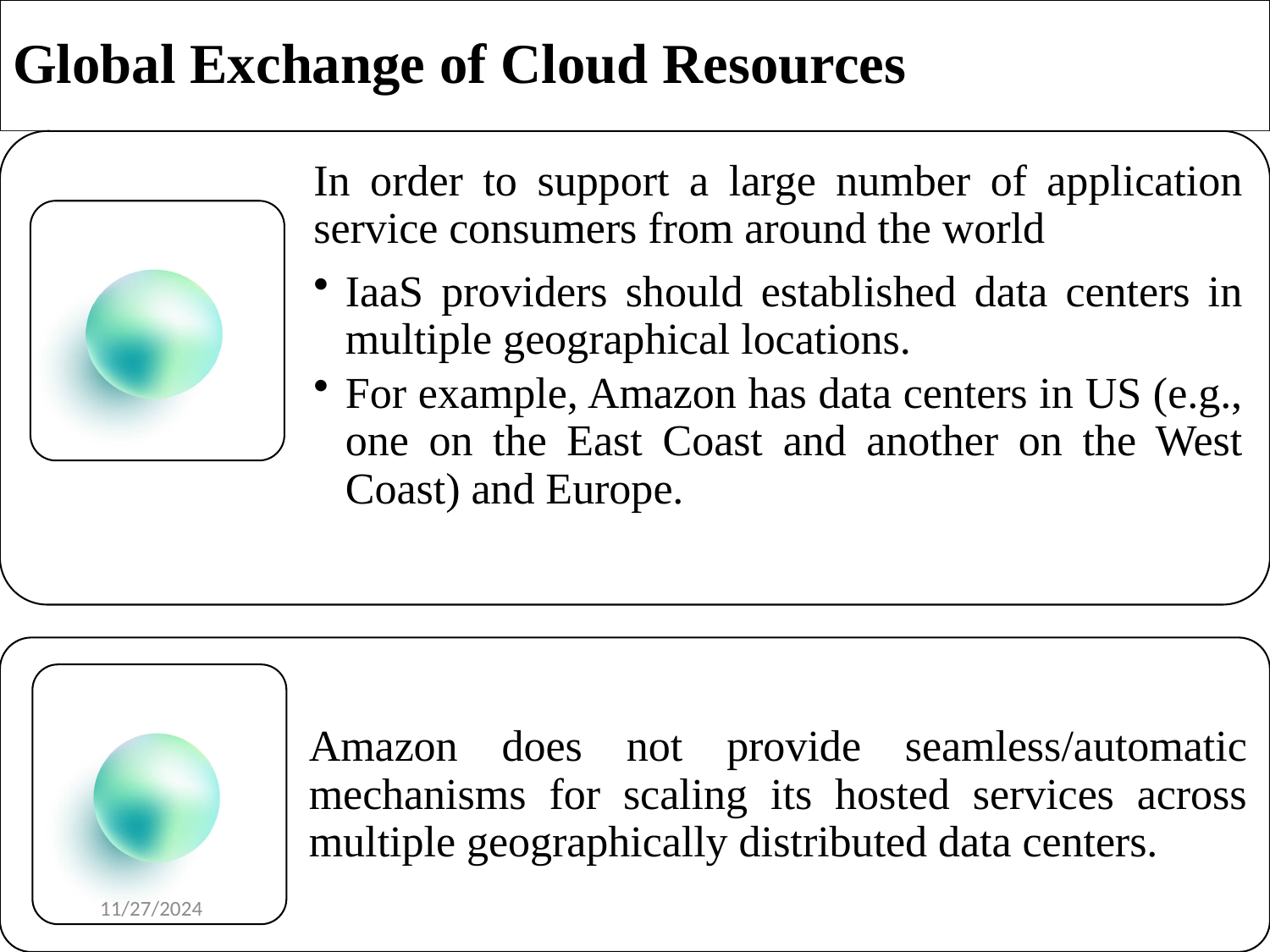

# Global Exchange of Cloud Resources
In order to support a large number of application service consumers from around the world
IaaS providers should established data centers in multiple geographical locations.
For example, Amazon has data centers in US (e.g., one on the East Coast and another on the West Coast) and Europe.
Amazon does not provide seamless/automatic mechanisms for scaling its hosted services across multiple geographically distributed data centers.
11/27/2024
55